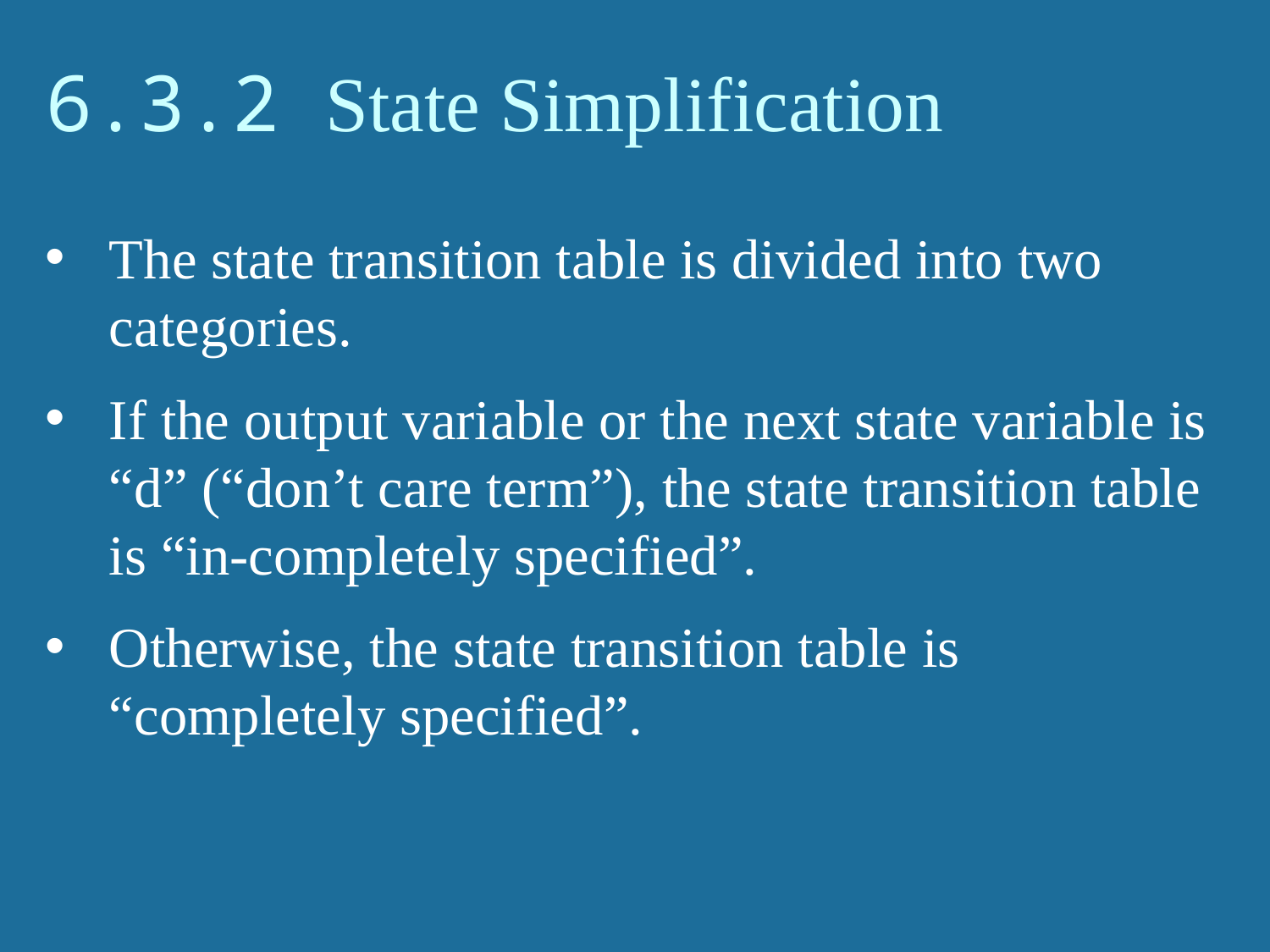

# 6.3.2 State Simplification
The state transition table is divided into two categories.

If the output variable or the next state variable is “d” (“don’t care term”), the state transition table is “in-completely specified”.

Otherwise, the state transition table is “completely specified”.